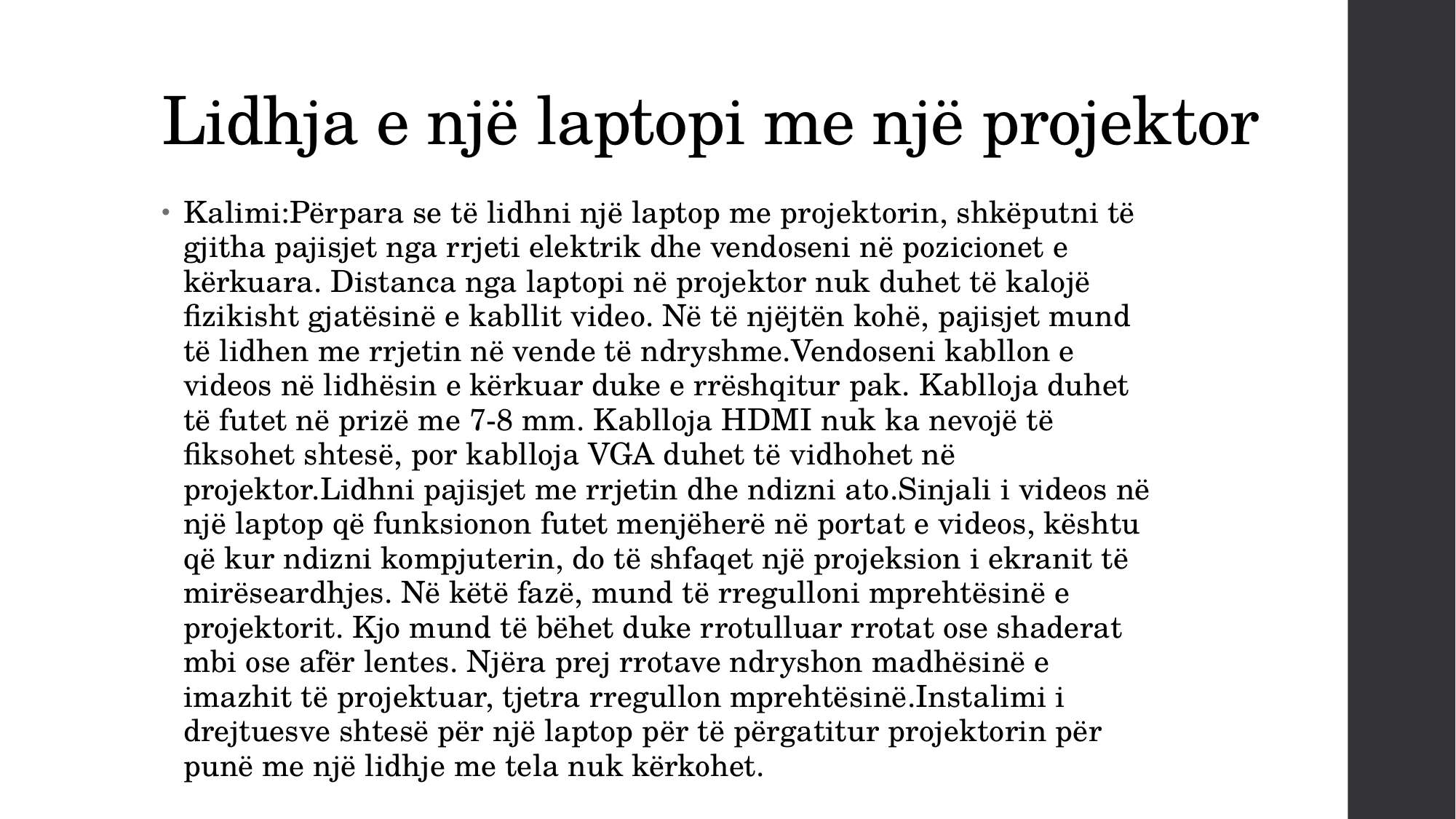

# Lidhja e një laptopi me një projektor
Kalimi:Përpara se të lidhni një laptop me projektorin, shkëputni të gjitha pajisjet nga rrjeti elektrik dhe vendoseni në pozicionet e kërkuara. Distanca nga laptopi në projektor nuk duhet të kalojë fizikisht gjatësinë e kabllit video. Në të njëjtën kohë, pajisjet mund të lidhen me rrjetin në vende të ndryshme.Vendoseni kabllon e videos në lidhësin e kërkuar duke e rrëshqitur pak. Kablloja duhet të futet në prizë me 7-8 mm. Kablloja HDMI nuk ka nevojë të fiksohet shtesë, por kablloja VGA duhet të vidhohet në projektor.Lidhni pajisjet me rrjetin dhe ndizni ato.Sinjali i videos në një laptop që funksionon futet menjëherë në portat e videos, kështu që kur ndizni kompjuterin, do të shfaqet një projeksion i ekranit të mirëseardhjes. Në këtë fazë, mund të rregulloni mprehtësinë e projektorit. Kjo mund të bëhet duke rrotulluar rrotat ose shaderat mbi ose afër lentes. Njëra prej rrotave ndryshon madhësinë e imazhit të projektuar, tjetra rregullon mprehtësinë.Instalimi i drejtuesve shtesë për një laptop për të përgatitur projektorin për punë me një lidhje me tela nuk kërkohet.